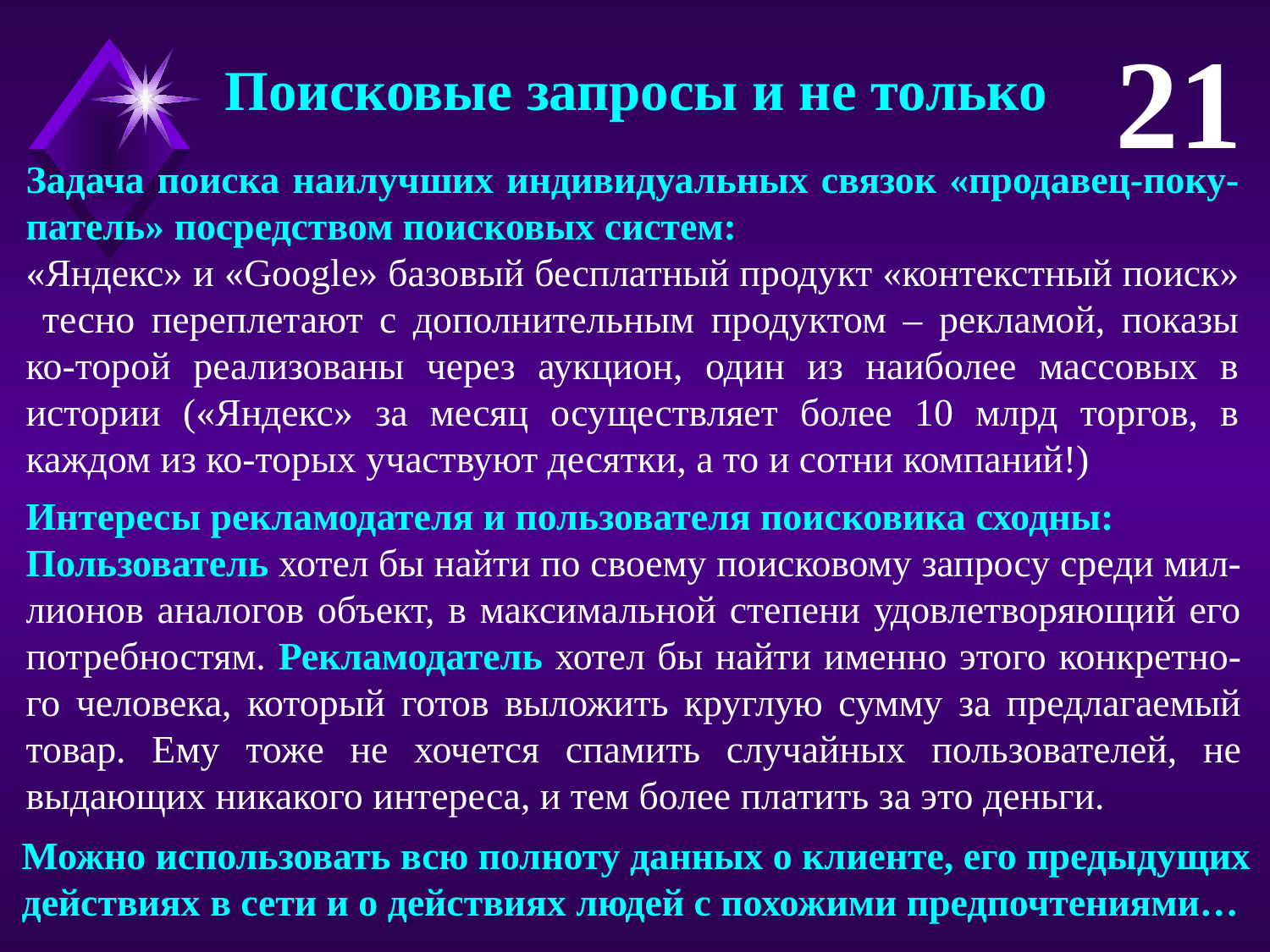

21
Поисковые запросы и не только
Задача поиска наилучших индивидуальных связок «продавец-поку-патель» посредством поисковых систем:
«Яндекс» и «Google» базовый бесплатный продукт «контекстный поиск»  тесно переплетают с дополнительным продуктом – рекламой, показы ко-торой реализованы через аукцион, один из наиболее массовых в истории («Яндекс» за месяц осуществляет более 10 млрд торгов, в каждом из ко-торых участвуют десятки, а то и сотни компаний!)
Интересы рекламодателя и пользователя поисковика сходны:
Пользователь хотел бы найти по своему поисковому запросу среди мил-лионов аналогов объект, в максимальной степени удовлетворяющий его потребностям. Рекламодатель хотел бы найти именно этого конкретно-го человека, который готов выложить круглую сумму за предлагаемый товар. Ему тоже не хочется спамить случайных пользователей, не выдающих никакого интереса, и тем более платить за это деньги.
Можно использовать всю полноту данных о клиенте, его предыдущих действиях в сети и о действиях людей с похожими предпочтениями…